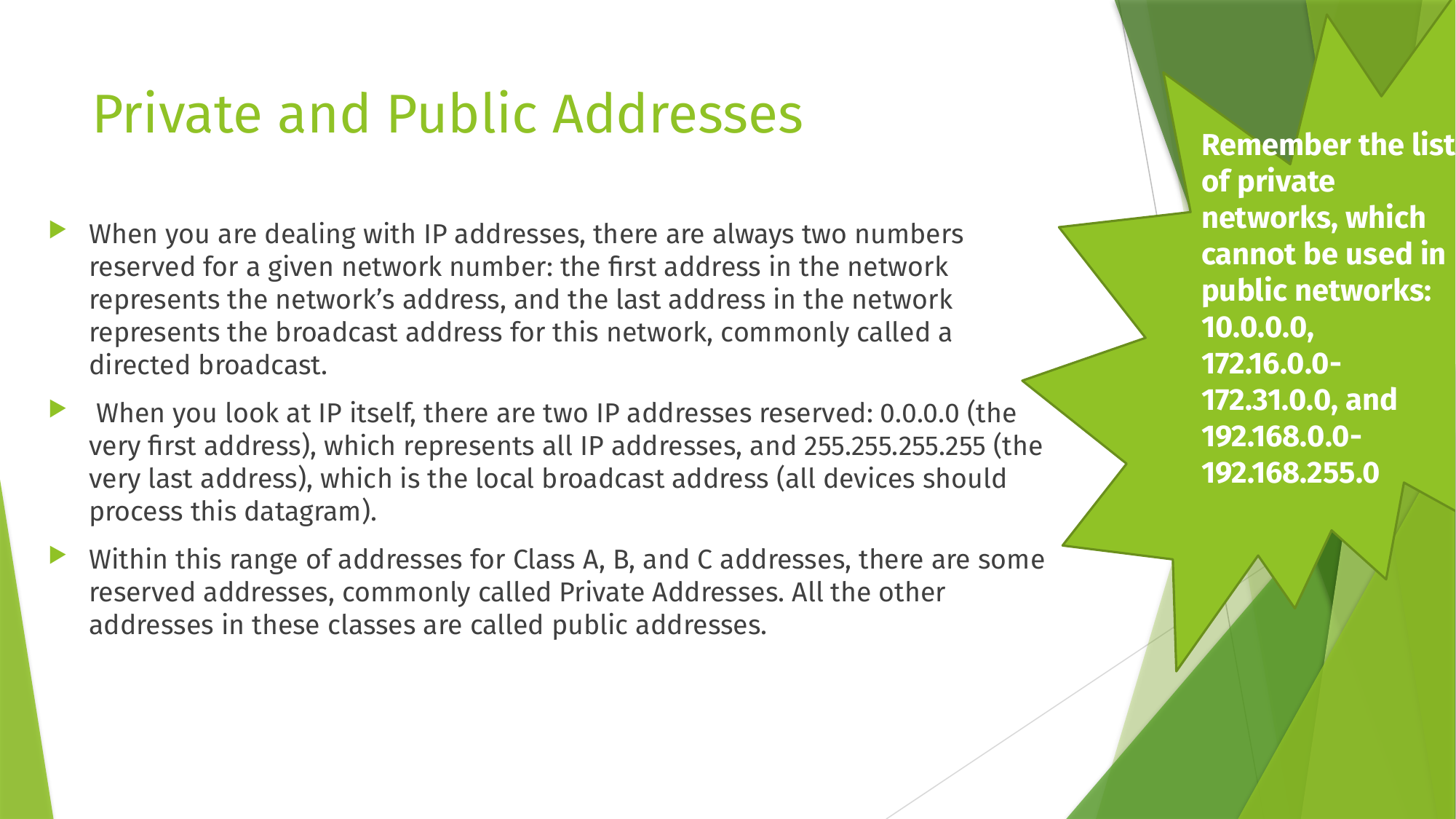

Remember the list of private networks, which cannot be used in public networks:
10.0.0.0,
172.16.0.0-172.31.0.0, and 192.168.0.0-192.168.255.0

# Private and Public Addresses
When you are dealing with IP addresses, there are always two numbers reserved for a given network number: the first address in the network represents the network’s address, and the last address in the network represents the broadcast address for this network, commonly called a directed broadcast.
 When you look at IP itself, there are two IP addresses reserved: 0.0.0.0 (the very first address), which represents all IP addresses, and 255.255.255.255 (the very last address), which is the local broadcast address (all devices should process this datagram).
Within this range of addresses for Class A, B, and C addresses, there are some reserved addresses, commonly called Private Addresses. All the other addresses in these classes are called public addresses.